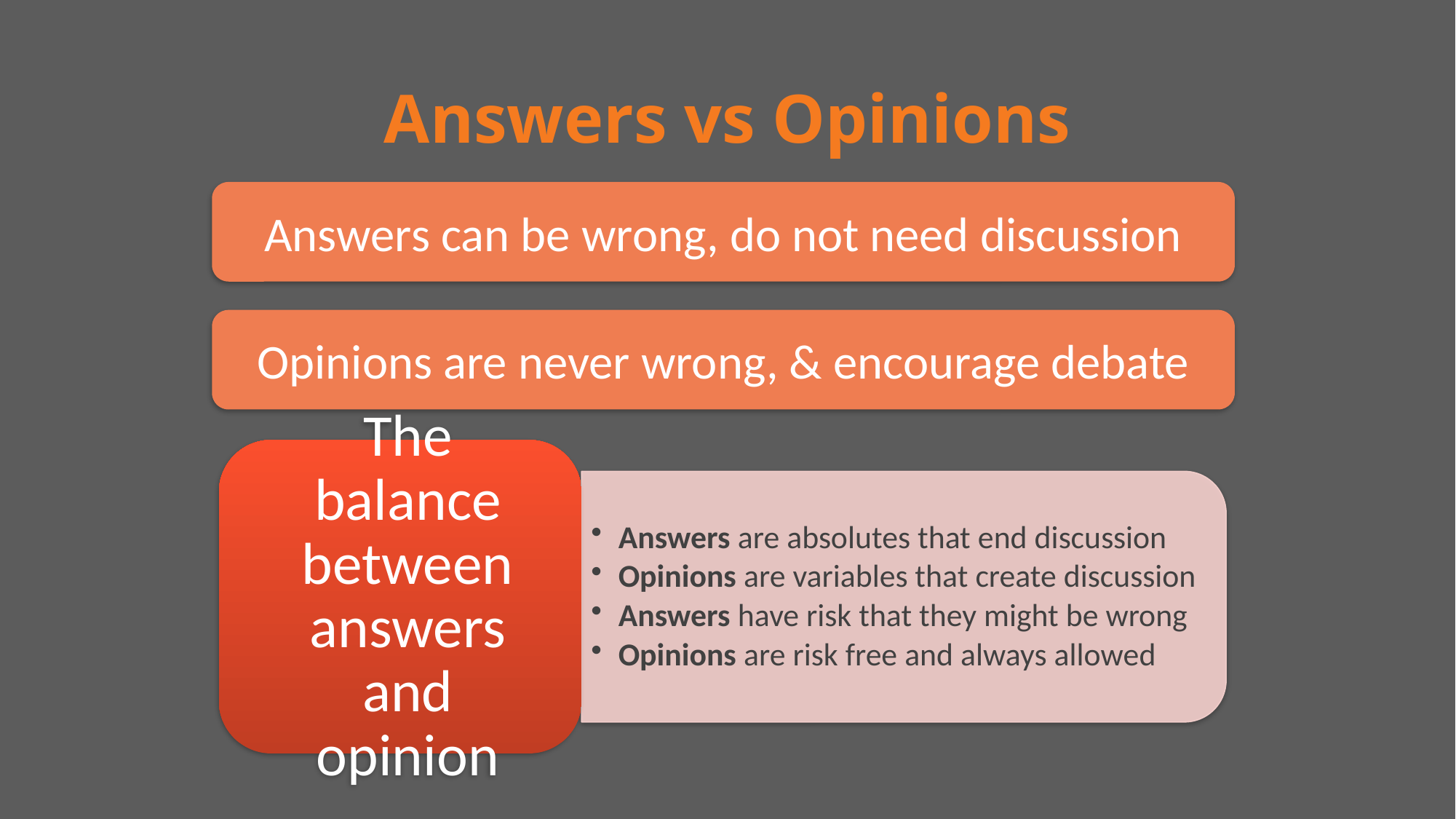

# Answers vs Opinions
Answers can be wrong, do not need discussion
Opinions are never wrong, & encourage debate
Answers are absolutes that end discussion
Opinions are variables that create discussion
Answers have risk that they might be wrong
Opinions are risk free and always allowed
The balance between answers and opinion